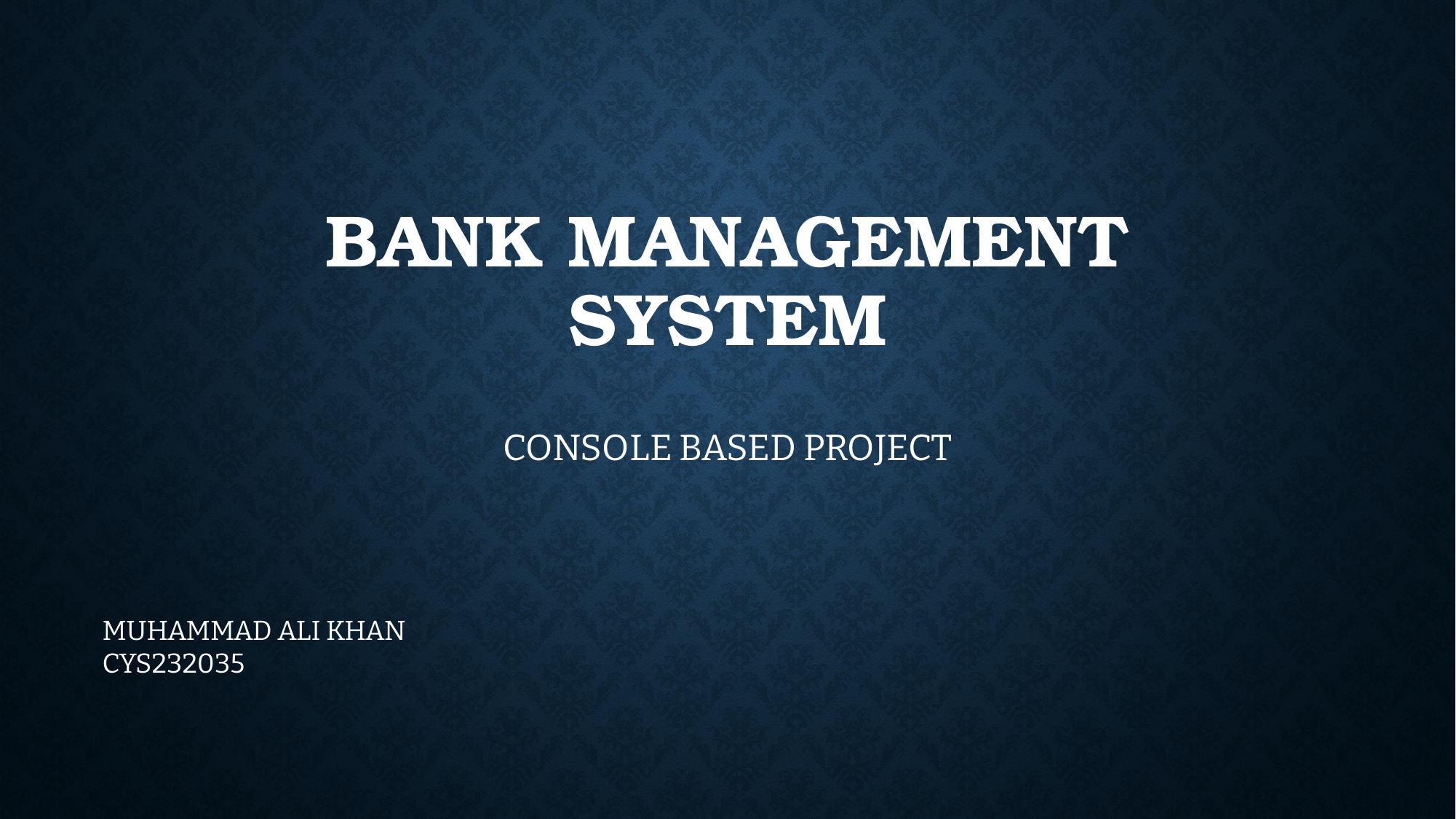

# BANK MANAGEMENT SYSTEM
CONSOLE BASED PROJECT
MUHAMMAD ALI KHAN
CYS232035